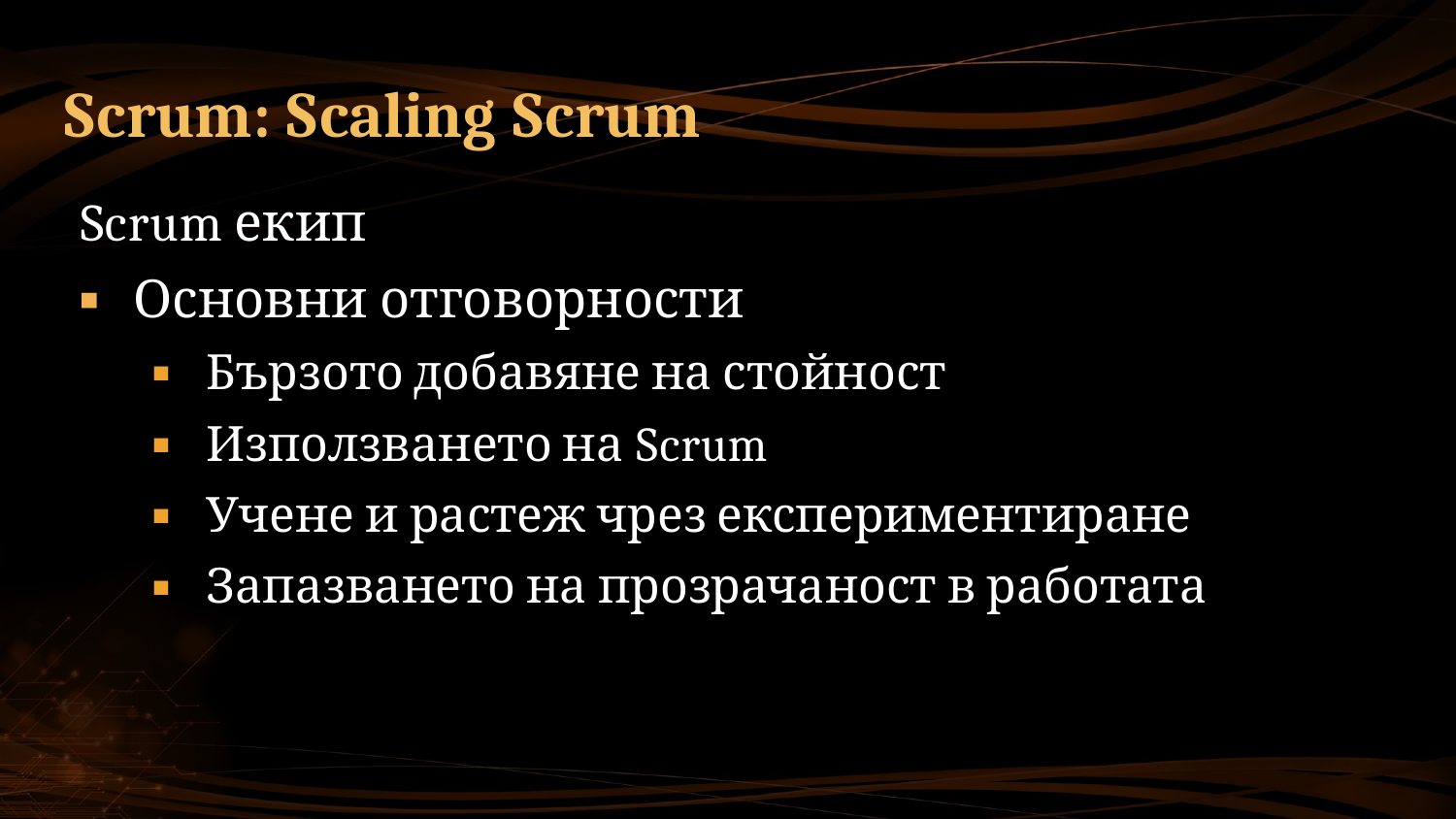

# Scrum: Scaling Scrum
Scrum екип
Основни отговорности
Бързото добавяне на стойност
Използването на Scrum
Учене и растеж чрез експериментиране
Запазването на прозрачаност в работата